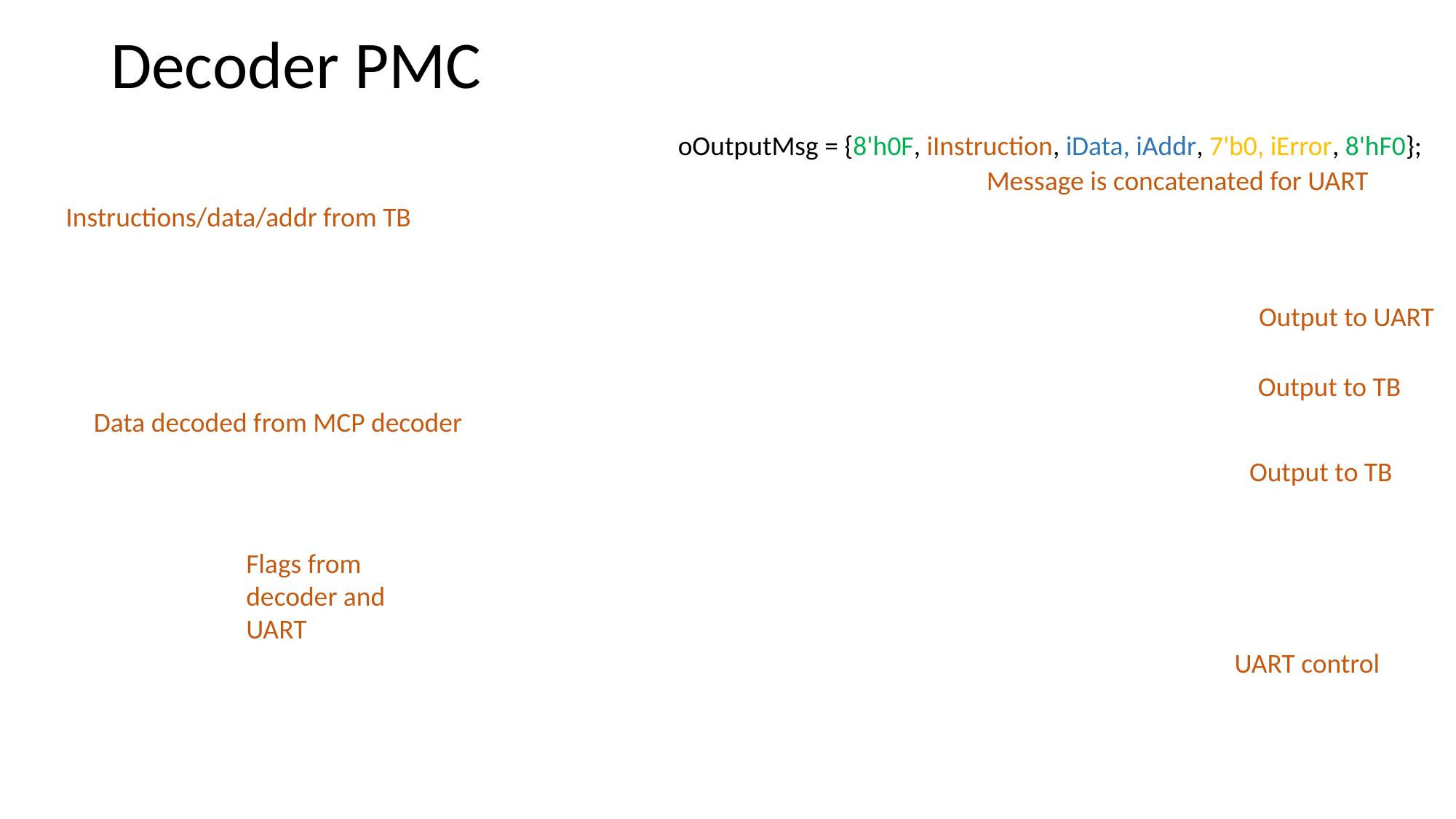

Decoder PMC
oOutputMsg = {8'h0F, iInstruction, iData, iAddr, 7'b0, iError, 8'hF0};
Message is concatenated for UART
Instructions/data/addr from TB
Output to UART
Output to TB
Data decoded from MCP decoder
Output to TB
Flags from decoder and UART
UART control